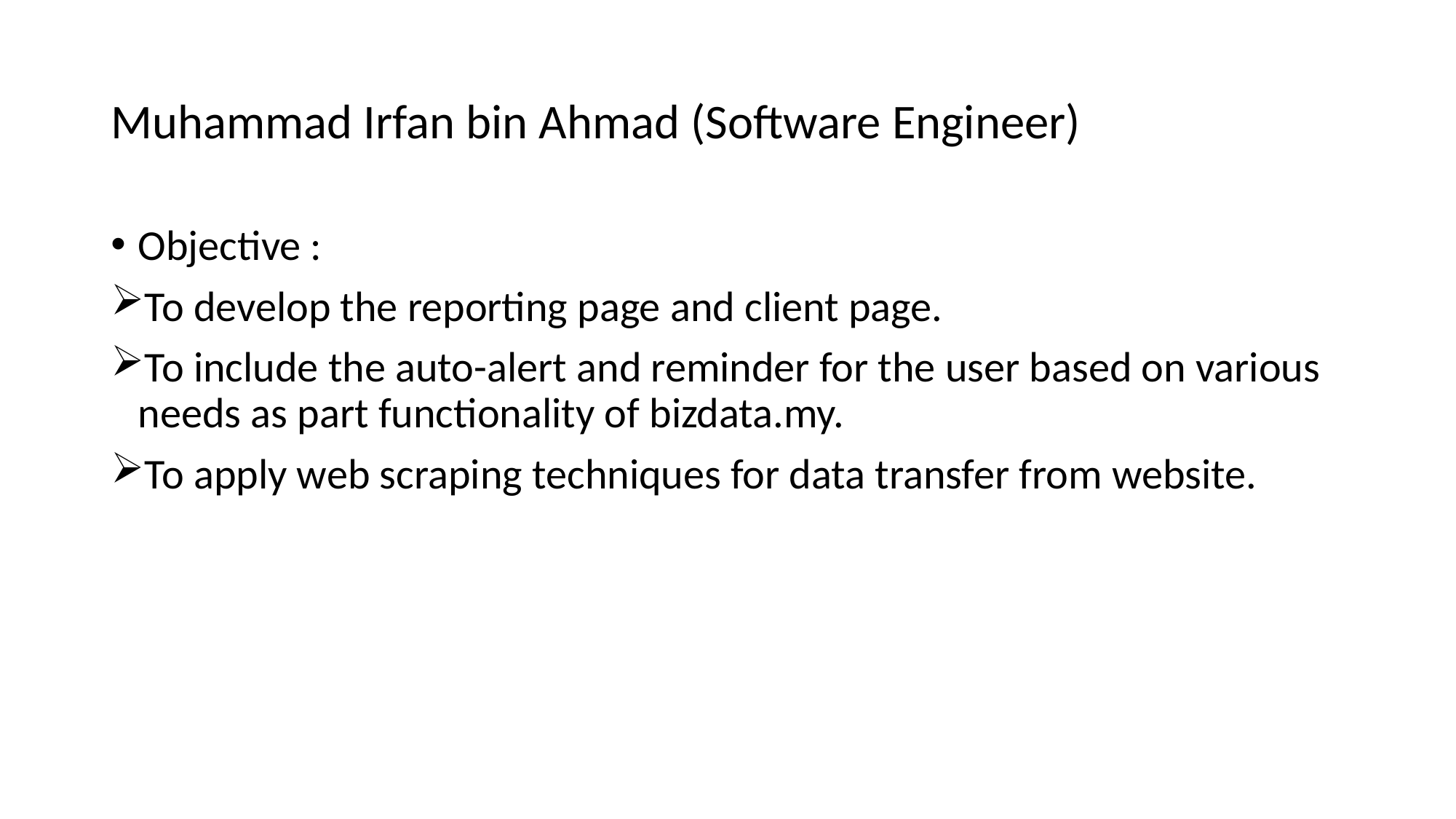

# Muhammad Irfan bin Ahmad (Software Engineer)
Objective :
To develop the reporting page and client page.
To include the auto-alert and reminder for the user based on various needs as part functionality of bizdata.my.
To apply web scraping techniques for data transfer from website.